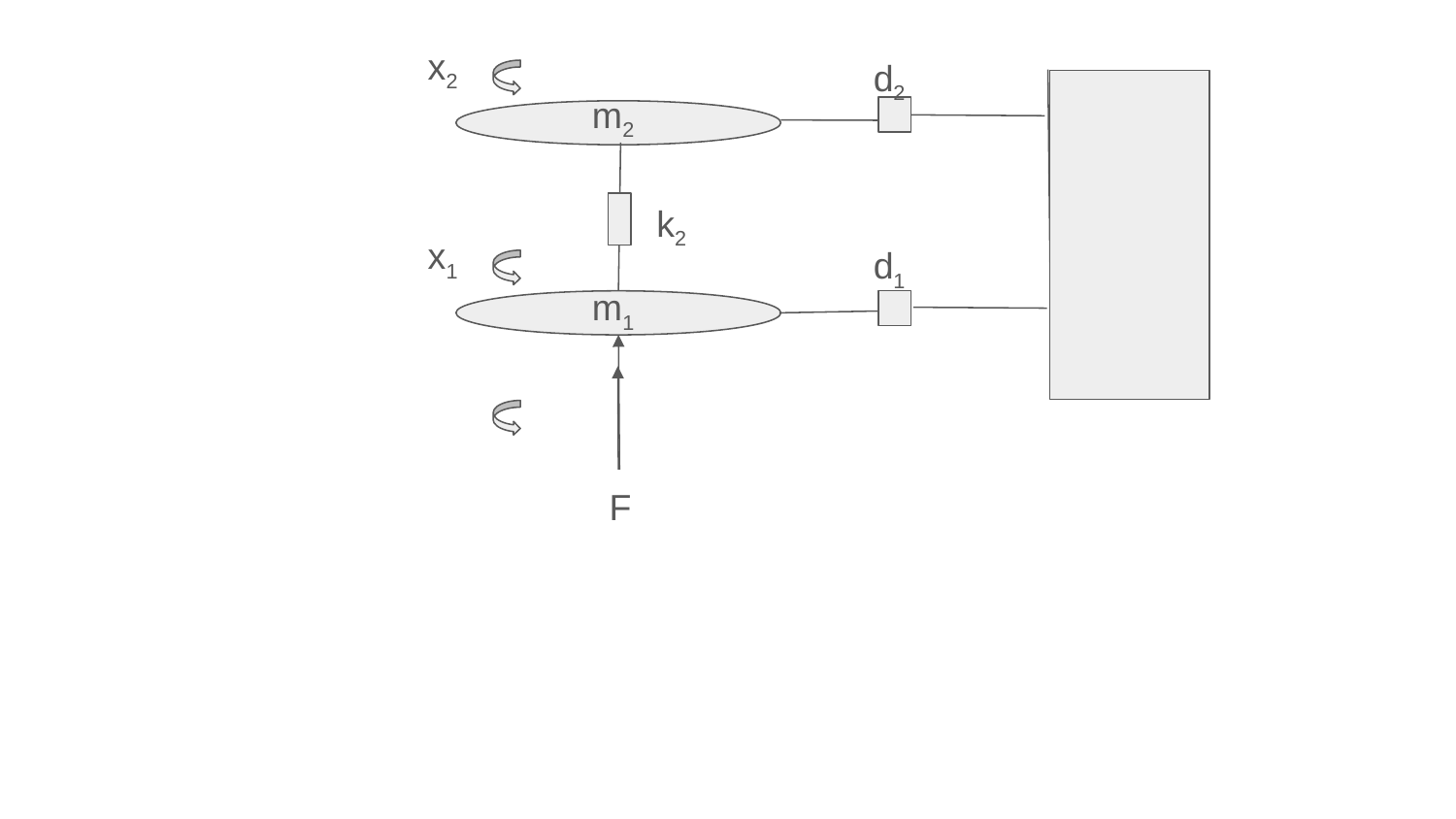

x2
d2

m2

k2

x1
d1

m1

F